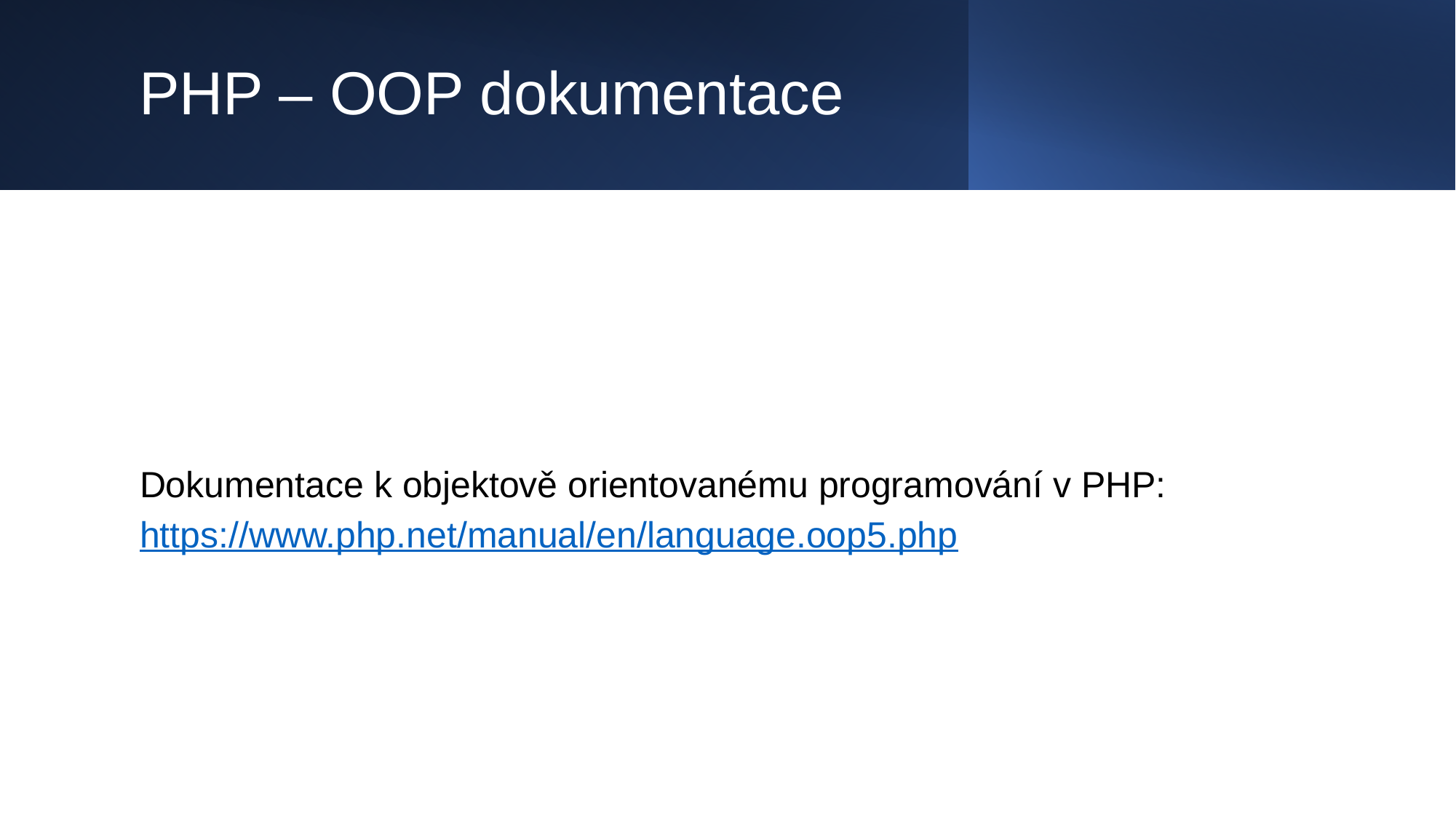

# PHP – OOP dokumentace
Dokumentace k objektově orientovanému programování v PHP: https://www.php.net/manual/en/language.oop5.php